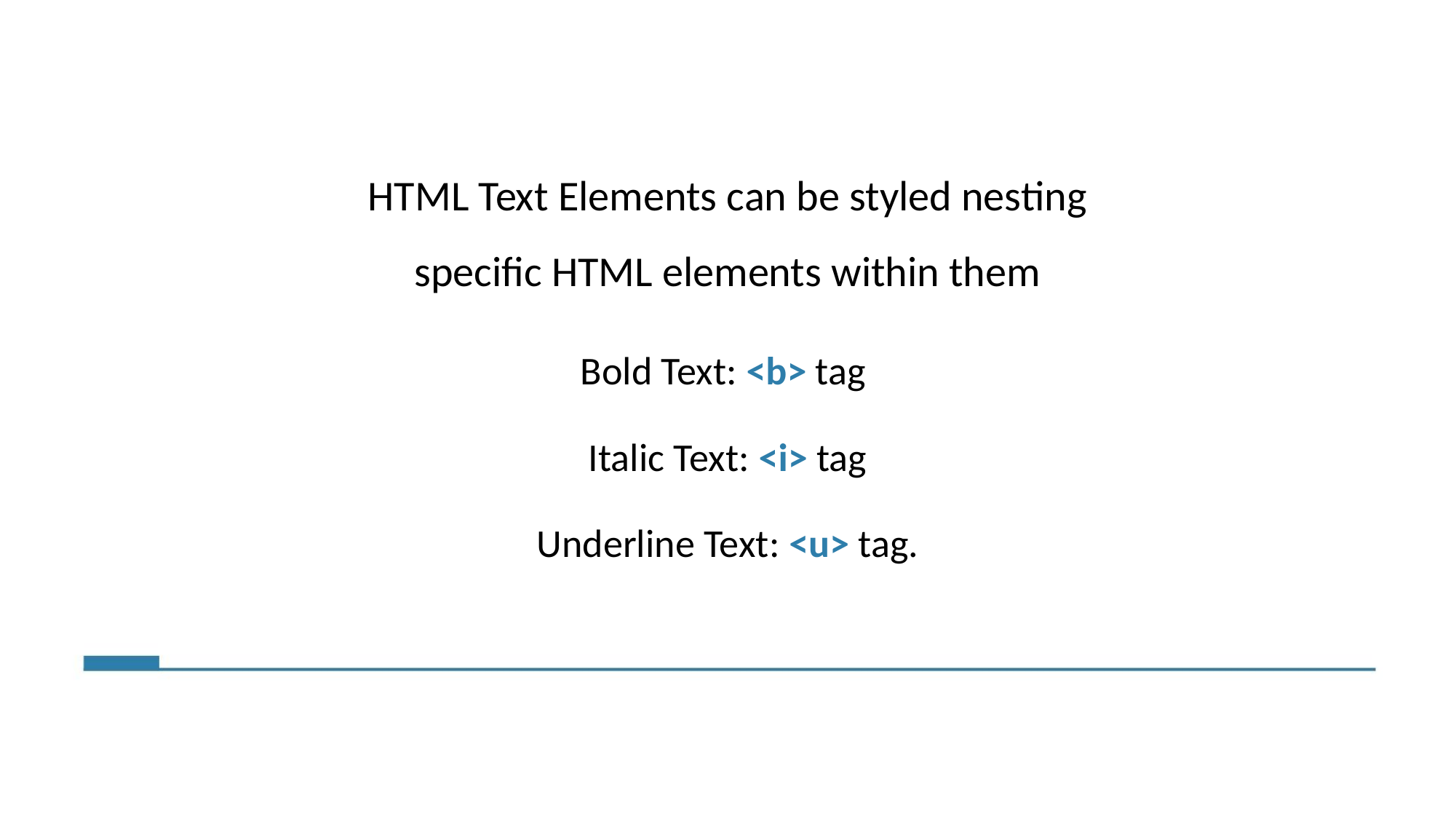

HTML Text Elements can be styled nesting specific HTML elements within them
Bold Text: <b> tag
Italic Text: <i> tag
Underline Text: <u> tag.